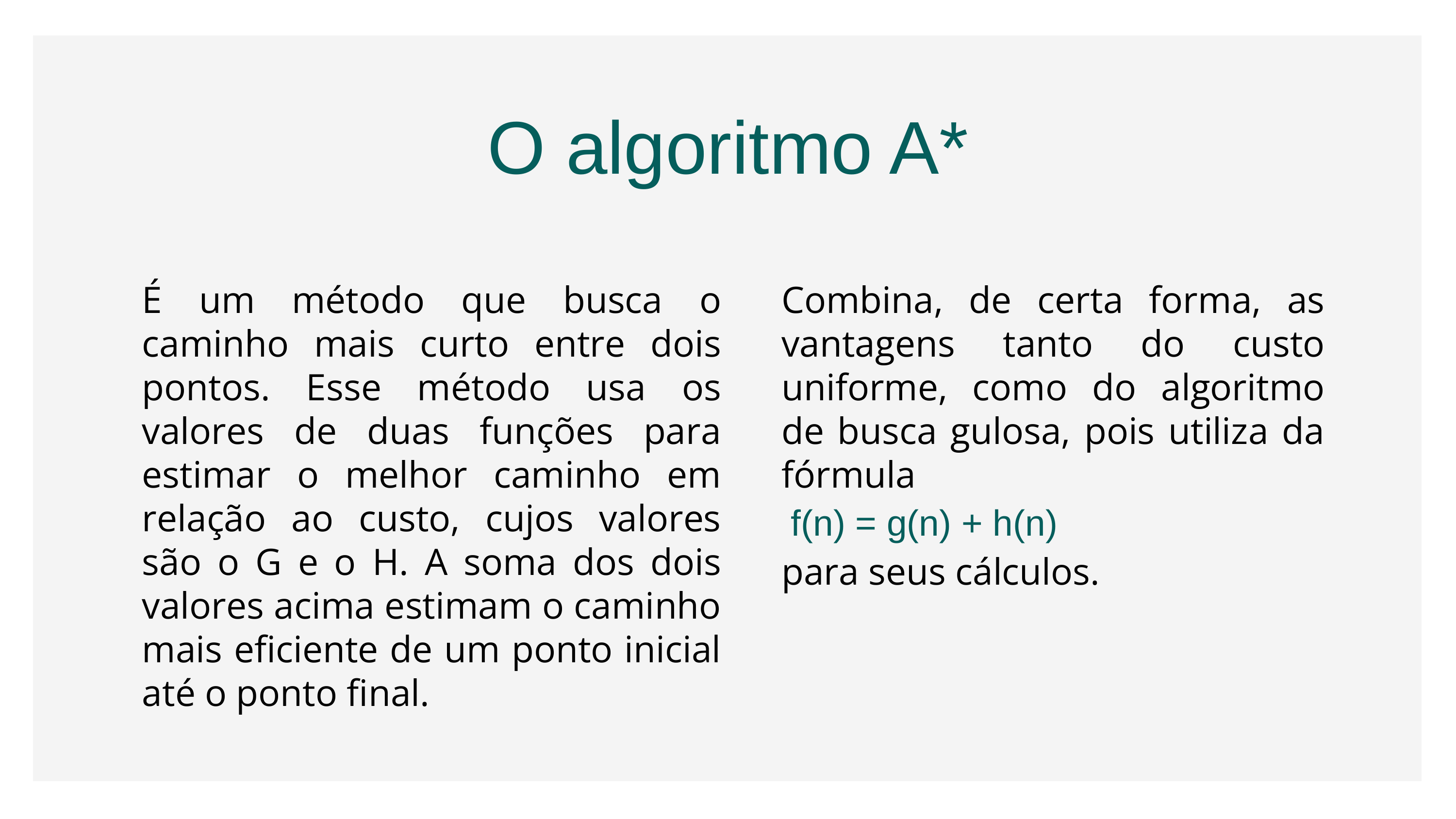

# O algoritmo A*
É um método que busca o caminho mais curto entre dois pontos. Esse método usa os valores de duas funções para estimar o melhor caminho em relação ao custo, cujos valores são o G e o H. A soma dos dois valores acima estimam o caminho mais eficiente de um ponto inicial até o ponto final.
Combina, de certa forma, as vantagens tanto do custo uniforme, como do algoritmo de busca gulosa, pois utiliza da fórmula
 f(n) = g(n) + h(n)
para seus cálculos.